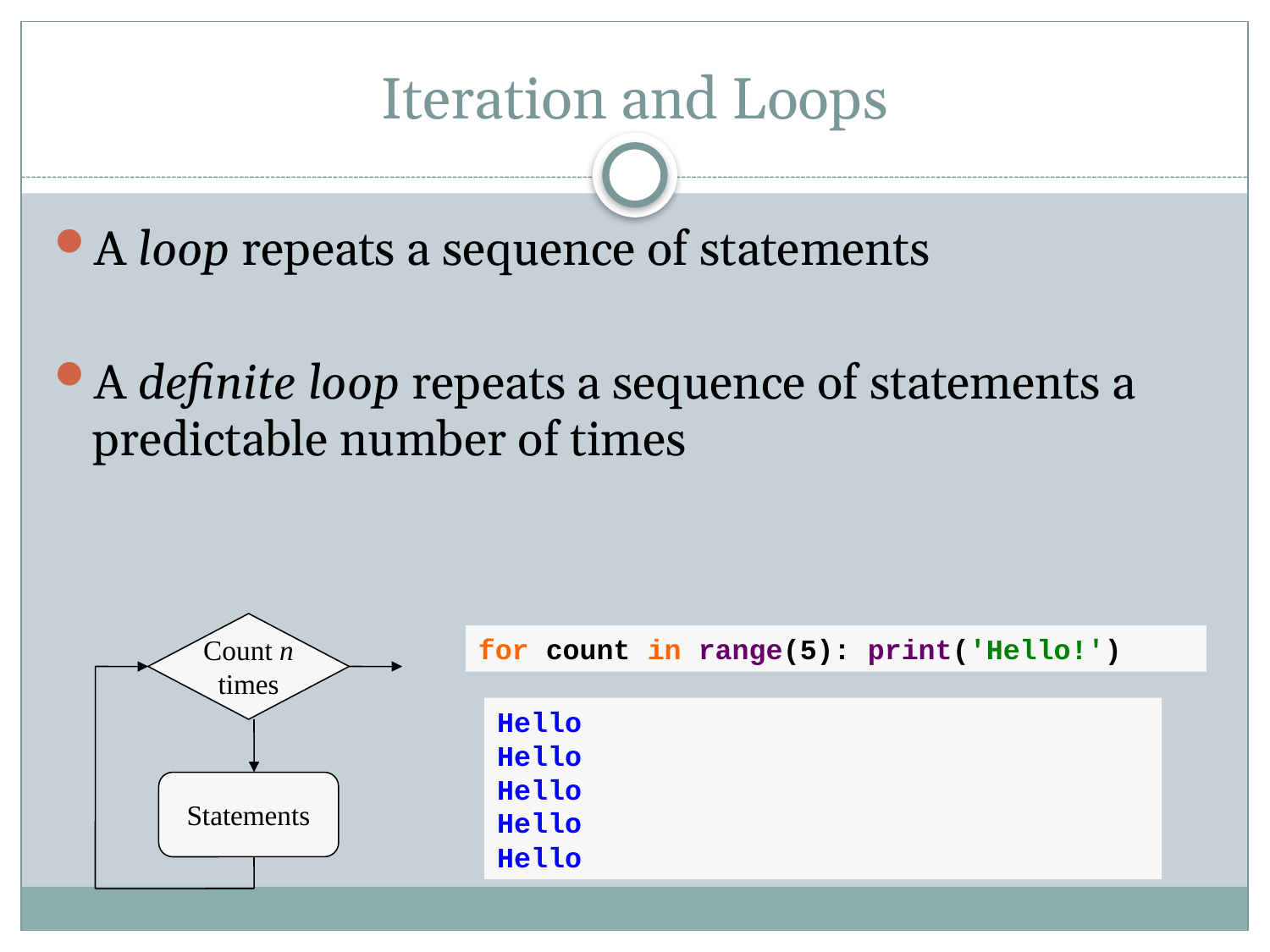

# Iteration and Loops
A loop repeats a sequence of statements

A definite loop repeats a sequence of statements a predictable number of times

Count n
times
for count in range(5): print('Hello!')

Hello
Hello
Hello
Hello
Hello

Statements